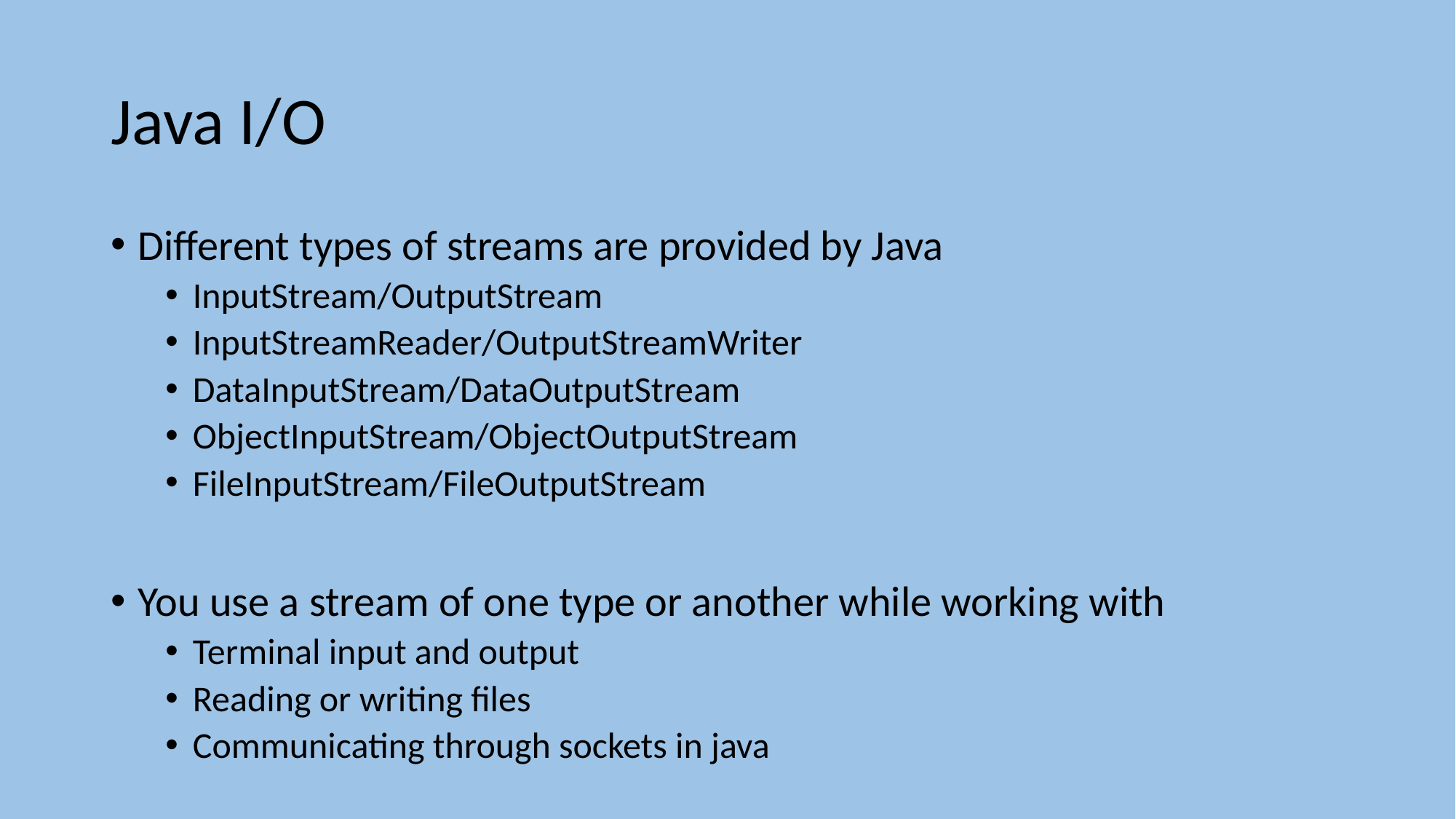

# Java I/O
Different types of streams are provided by Java
InputStream/OutputStream
InputStreamReader/OutputStreamWriter
DataInputStream/DataOutputStream
ObjectInputStream/ObjectOutputStream
FileInputStream/FileOutputStream

You use a stream of one type or another while working with
Terminal input and output
Reading or writing files
Communicating through sockets in java